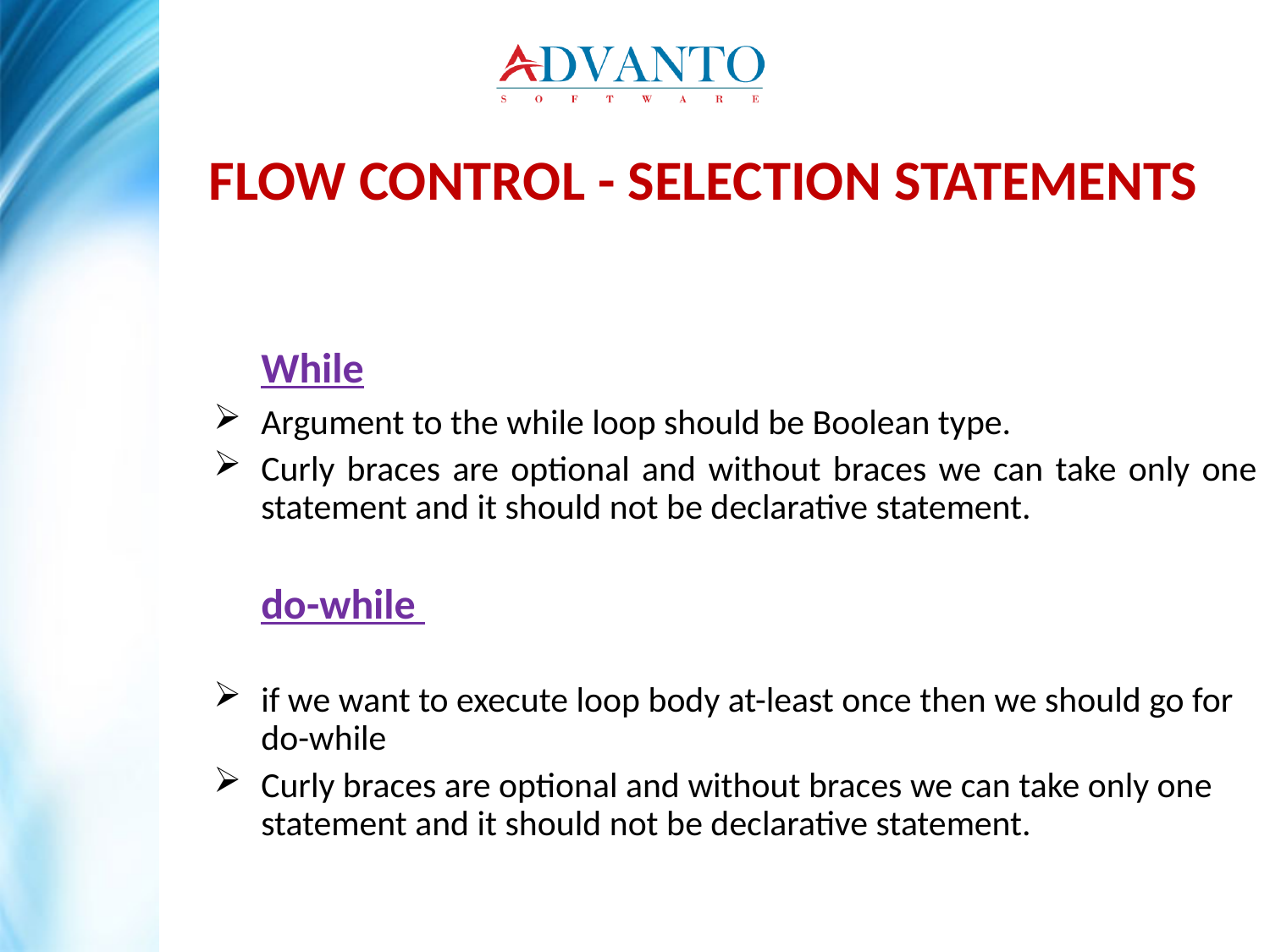

FLOW CONTROL - SELECTION STATEMENTS
	While
Argument to the while loop should be Boolean type.
Curly braces are optional and without braces we can take only one statement and it should not be declarative statement.

	do-while

if we want to execute loop body at-least once then we should go for do-while
Curly braces are optional and without braces we can take only one statement and it should not be declarative statement.